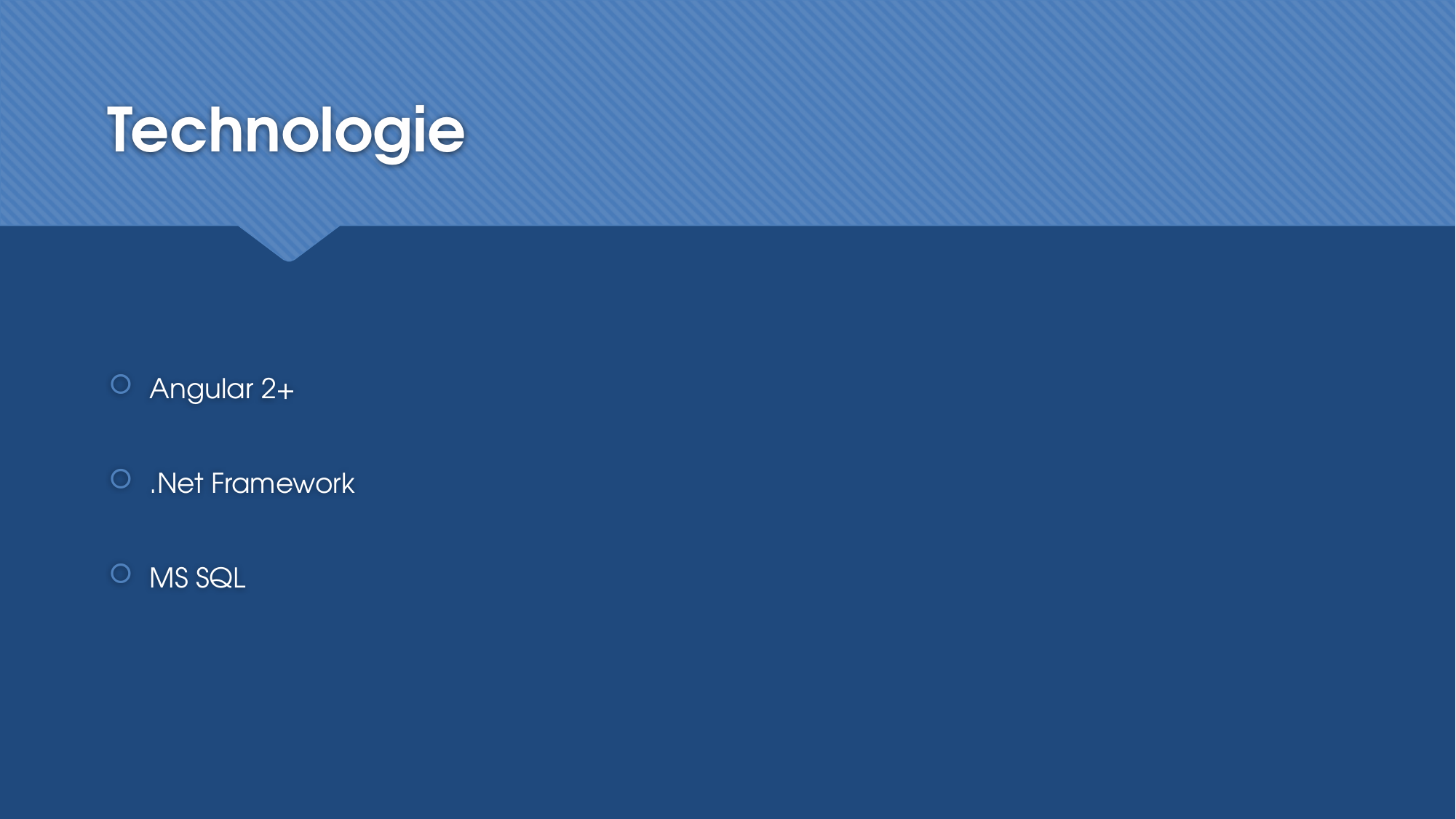

# Technologie
Angular 2+

.Net Framework

MS SQL